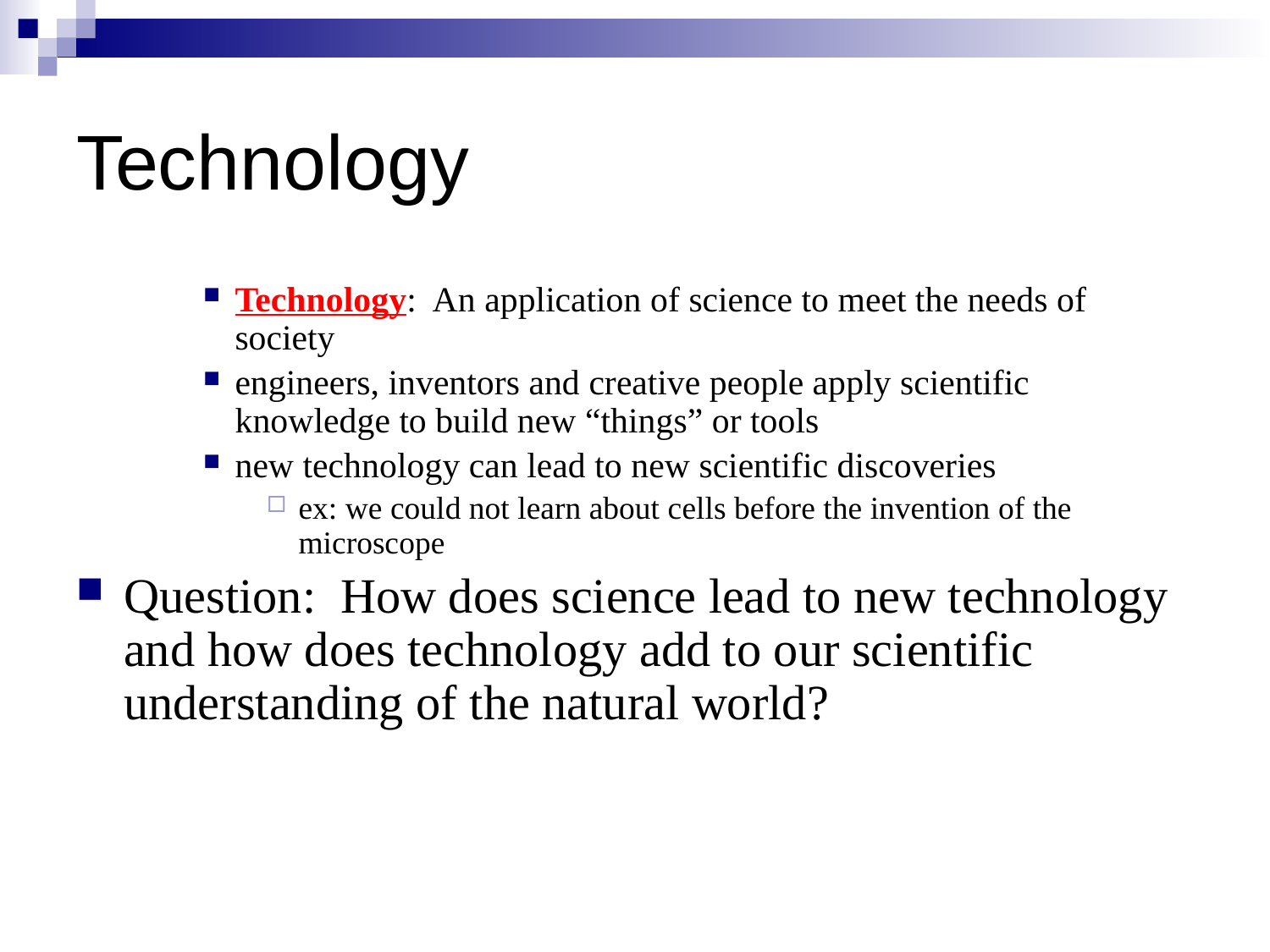

# Technology
Technology:  An application of science to meet the needs of society
engineers, inventors and creative people apply scientific knowledge to build new “things” or tools
new technology can lead to new scientific discoveries
ex: we could not learn about cells before the invention of the microscope
Question:  How does science lead to new technology and how does technology add to our scientific understanding of the natural world?